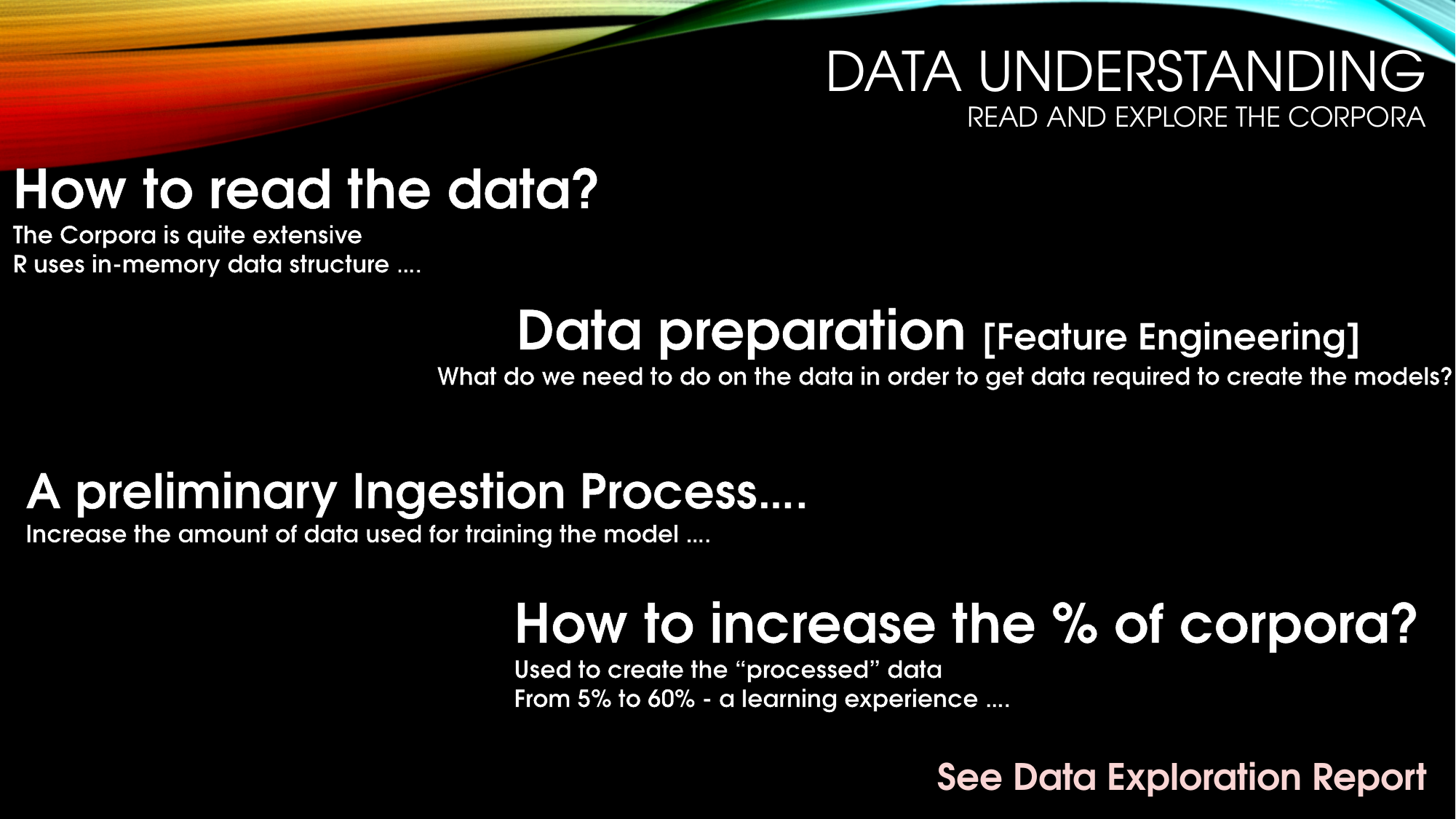

# Data Understanding read and Explore the corpora
How to read the data?
The Corpora is quite extensive
R uses in-memory data structure ….
Data preparation [Feature Engineering]
What do we need to do on the data in order to get data required to create the models?
A preliminary Ingestion Process….
Increase the amount of data used for training the model ….
How to increase the % of corpora?
Used to create the “processed” data
From 5% to 60% - a learning experience ….
See Data Exploration Report